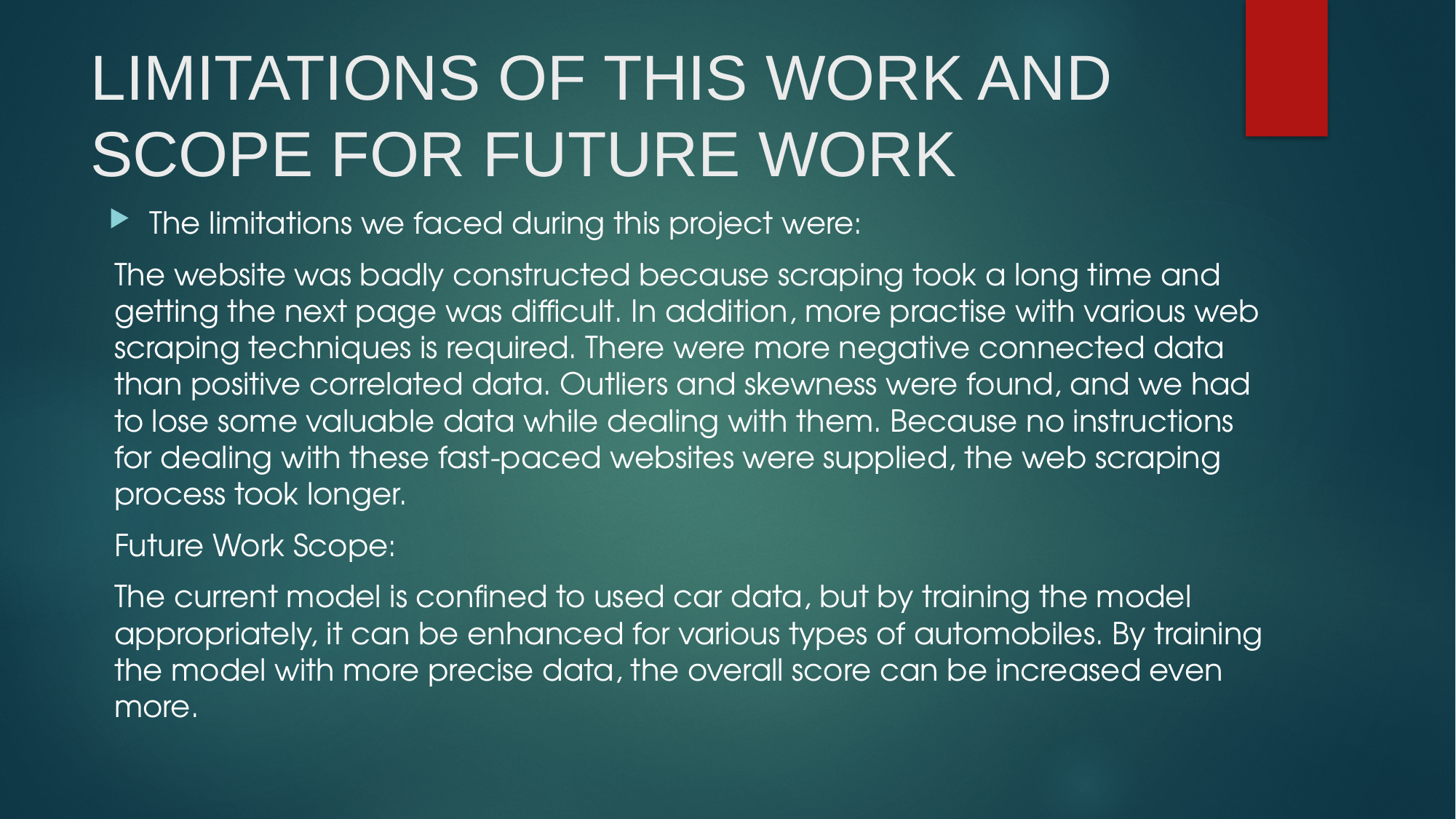

# LIMITATIONS OF THIS WORK AND SCOPE FOR FUTURE WORK
The limitations we faced during this project were:
The website was badly constructed because scraping took a long time and getting the next page was difficult. In addition, more practise with various web scraping techniques is required. There were more negative connected data than positive correlated data. Outliers and skewness were found, and we had to lose some valuable data while dealing with them. Because no instructions for dealing with these fast-paced websites were supplied, the web scraping process took longer.
Future Work Scope:
The current model is confined to used car data, but by training the model appropriately, it can be enhanced for various types of automobiles. By training the model with more precise data, the overall score can be increased even more.